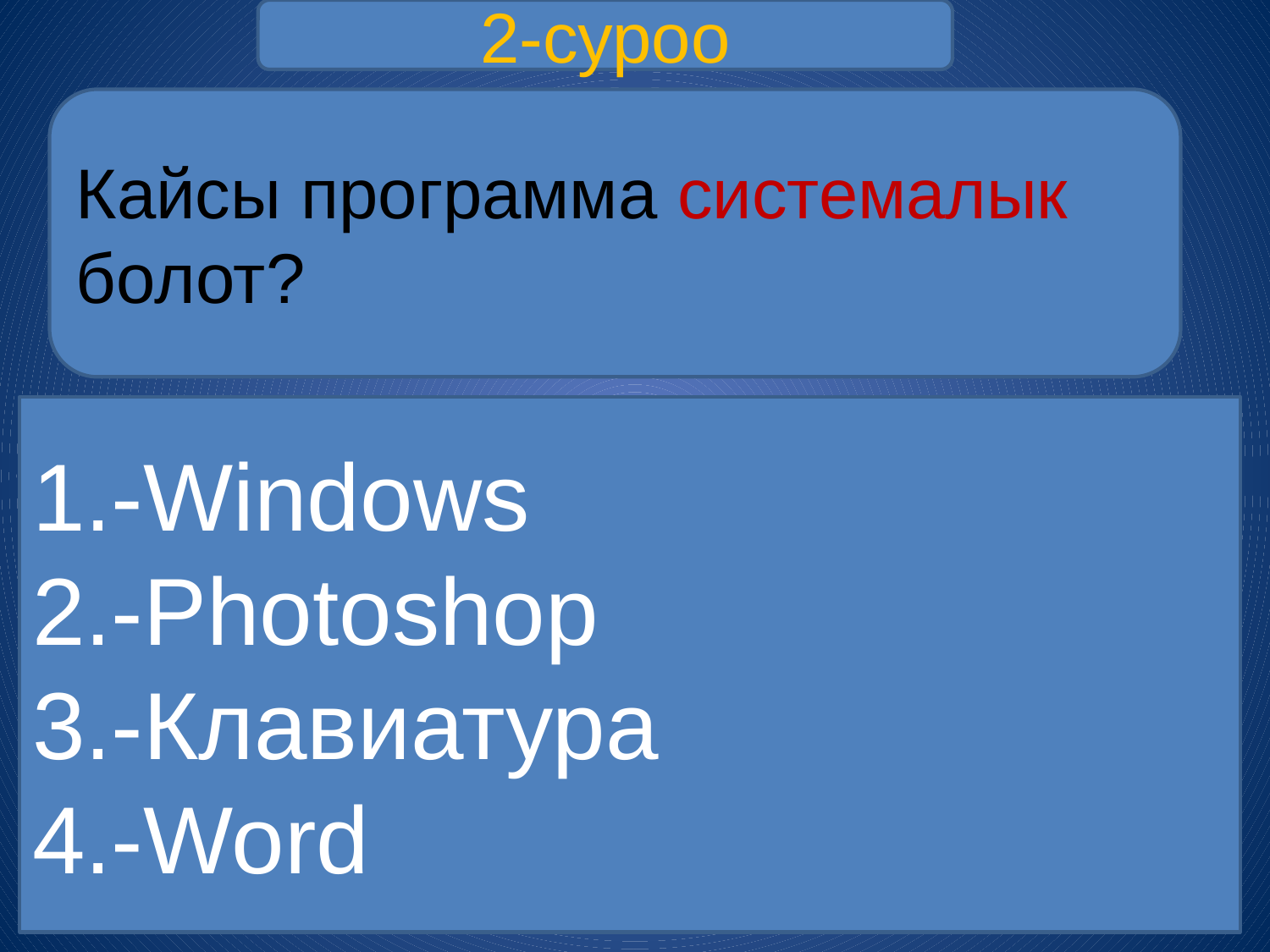

2-суроо
Кайсы программа системалык болот?
-Windows
-Photoshop
-Клавиатура
-Word